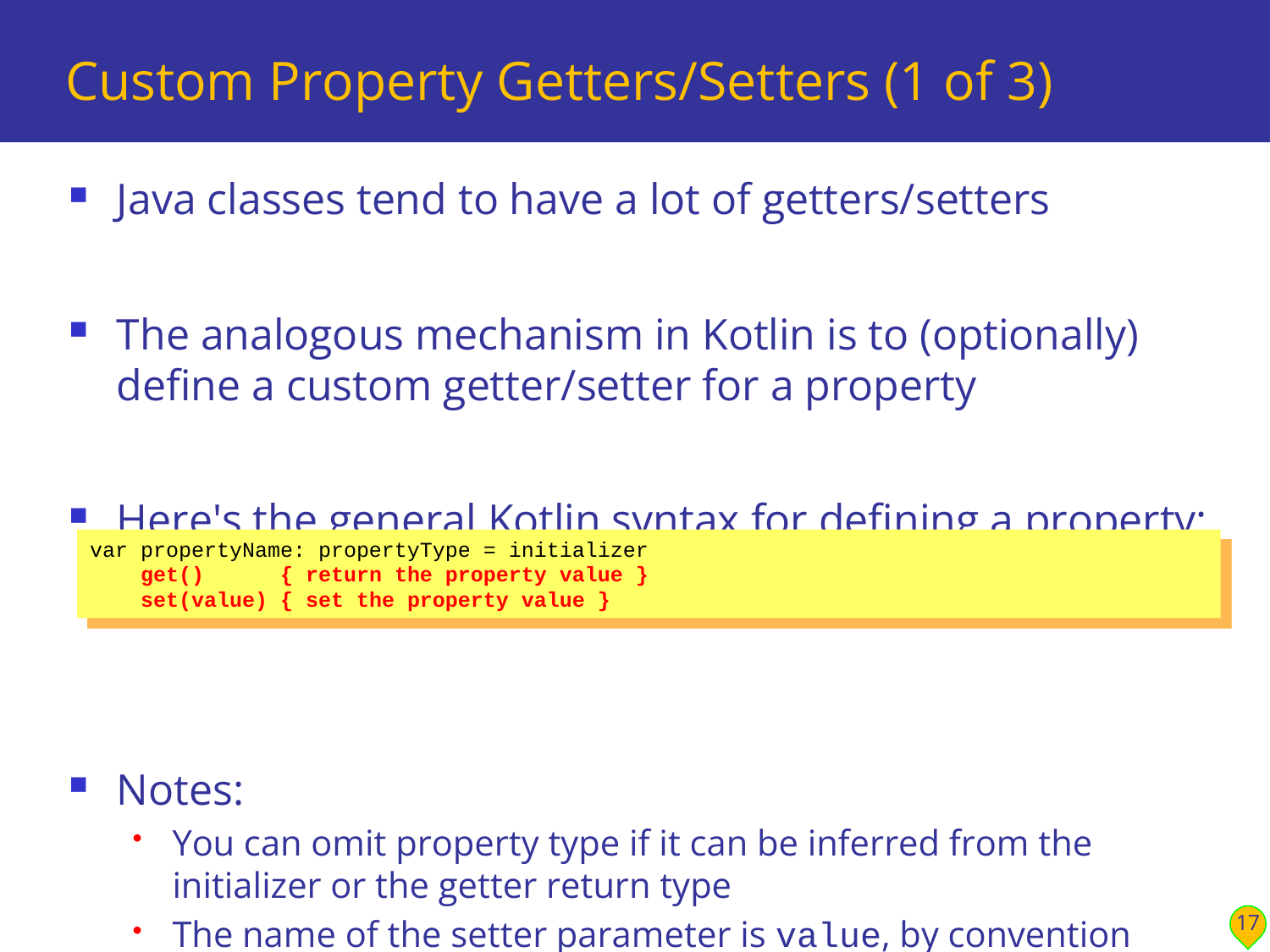

# Custom Property Getters/Setters (1 of 3)
Java classes tend to have a lot of getters/setters

The analogous mechanism in Kotlin is to (optionally) define a custom getter/setter for a property

Here's the general Kotlin syntax for defining a property:

Notes:
You can omit property type if it can be inferred from the initializer or the getter return type
The name of the setter parameter is value, by convention

var propertyName: propertyType = initializer
    get()      { return the property value }
    set(value) { set the property value }
17